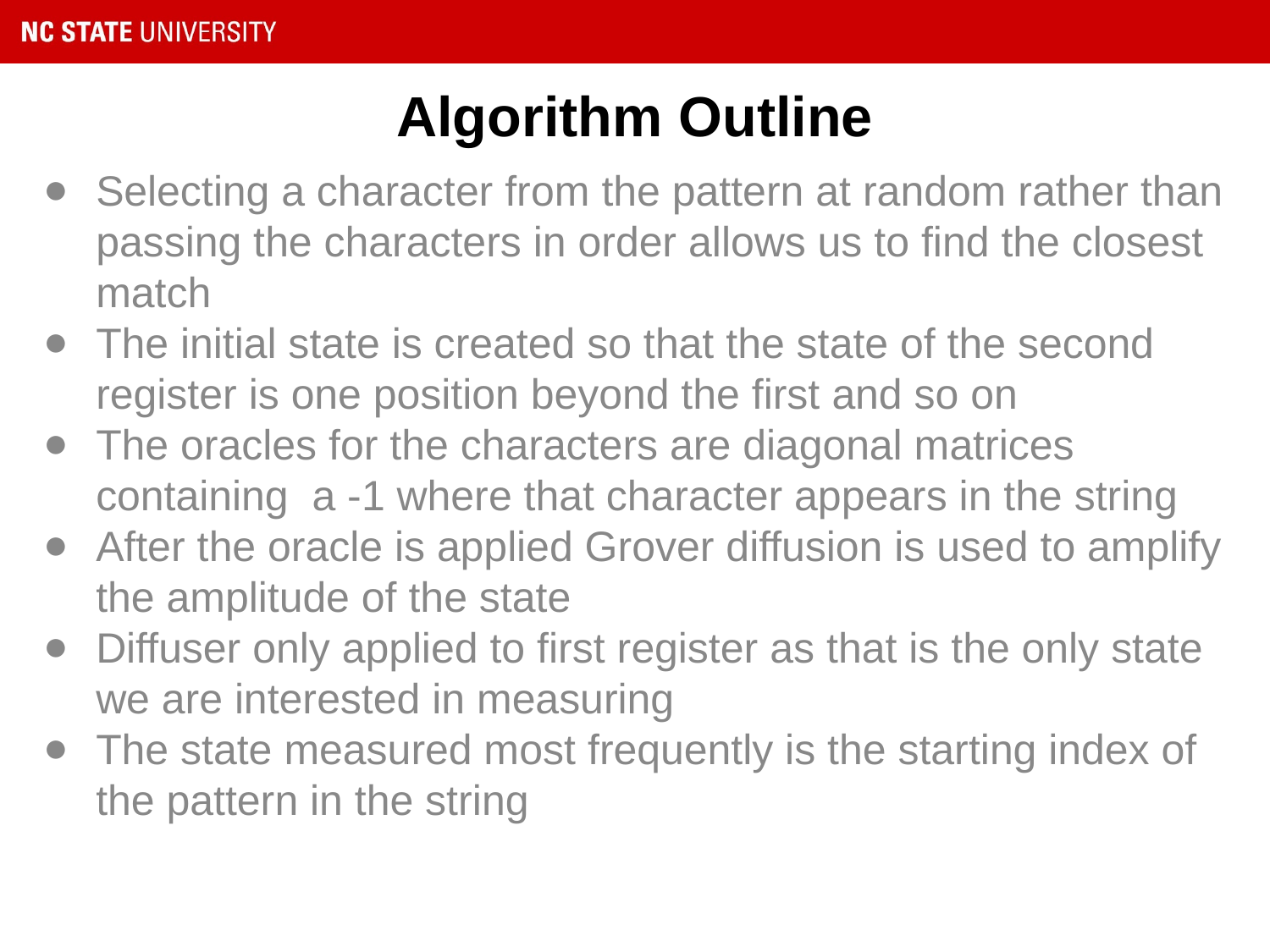

# Algorithm Outline
Selecting a character from the pattern at random rather than passing the characters in order allows us to find the closest match
The initial state is created so that the state of the second register is one position beyond the first and so on
The oracles for the characters are diagonal matrices containing  a -1 where that character appears in the string
After the oracle is applied Grover diffusion is used to amplify the amplitude of the state
Diffuser only applied to first register as that is the only state we are interested in measuring
The state measured most frequently is the starting index of the pattern in the string